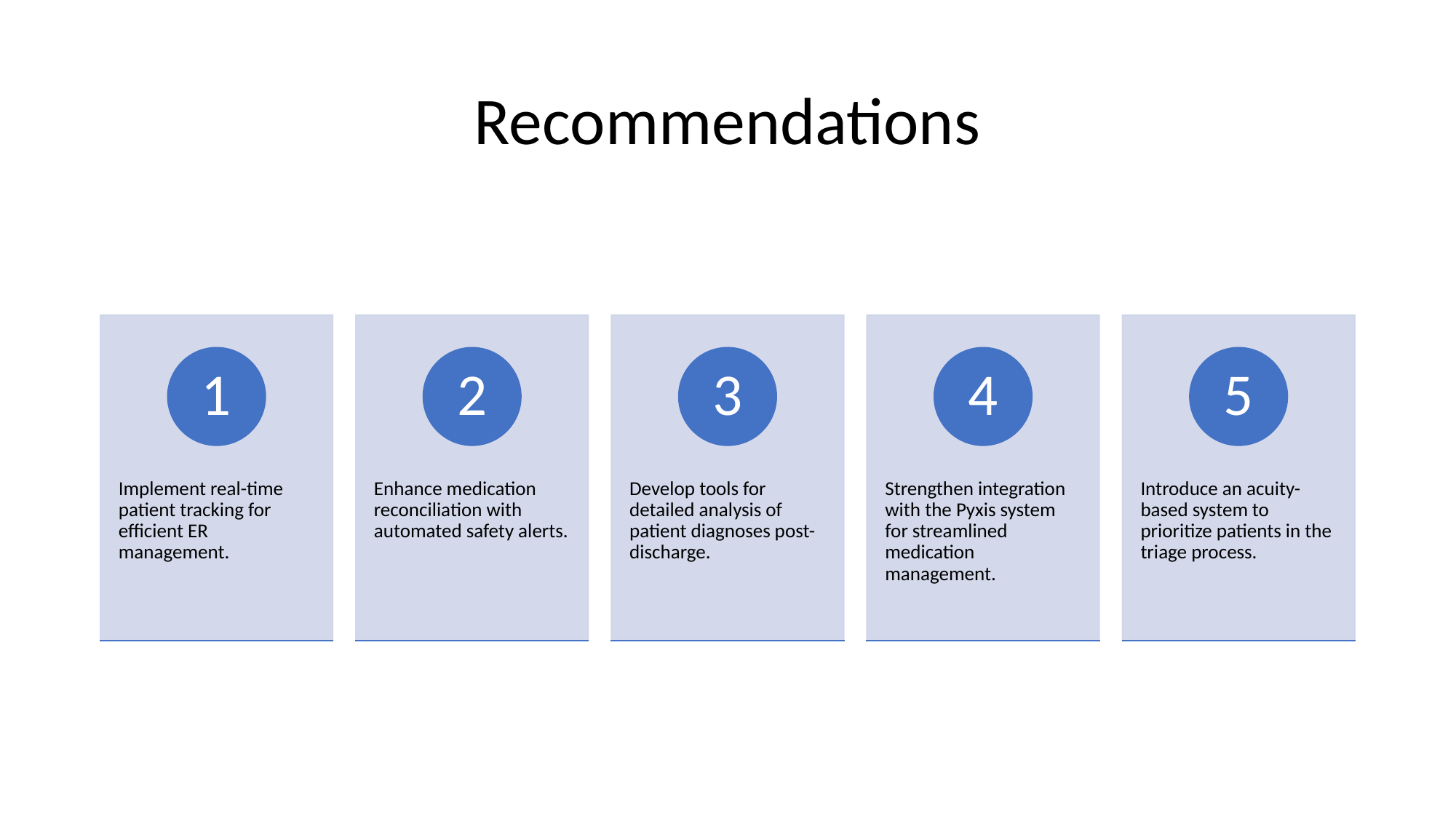

# Recommendations
Implement real-time patient tracking for efficient ER management.
1
Enhance medication reconciliation with automated safety alerts.
2
Develop tools for detailed analysis of patient diagnoses post-discharge.
3
Strengthen integration with the Pyxis system for streamlined medication management.
4
Introduce an acuity-based system to prioritize patients in the triage process.
5